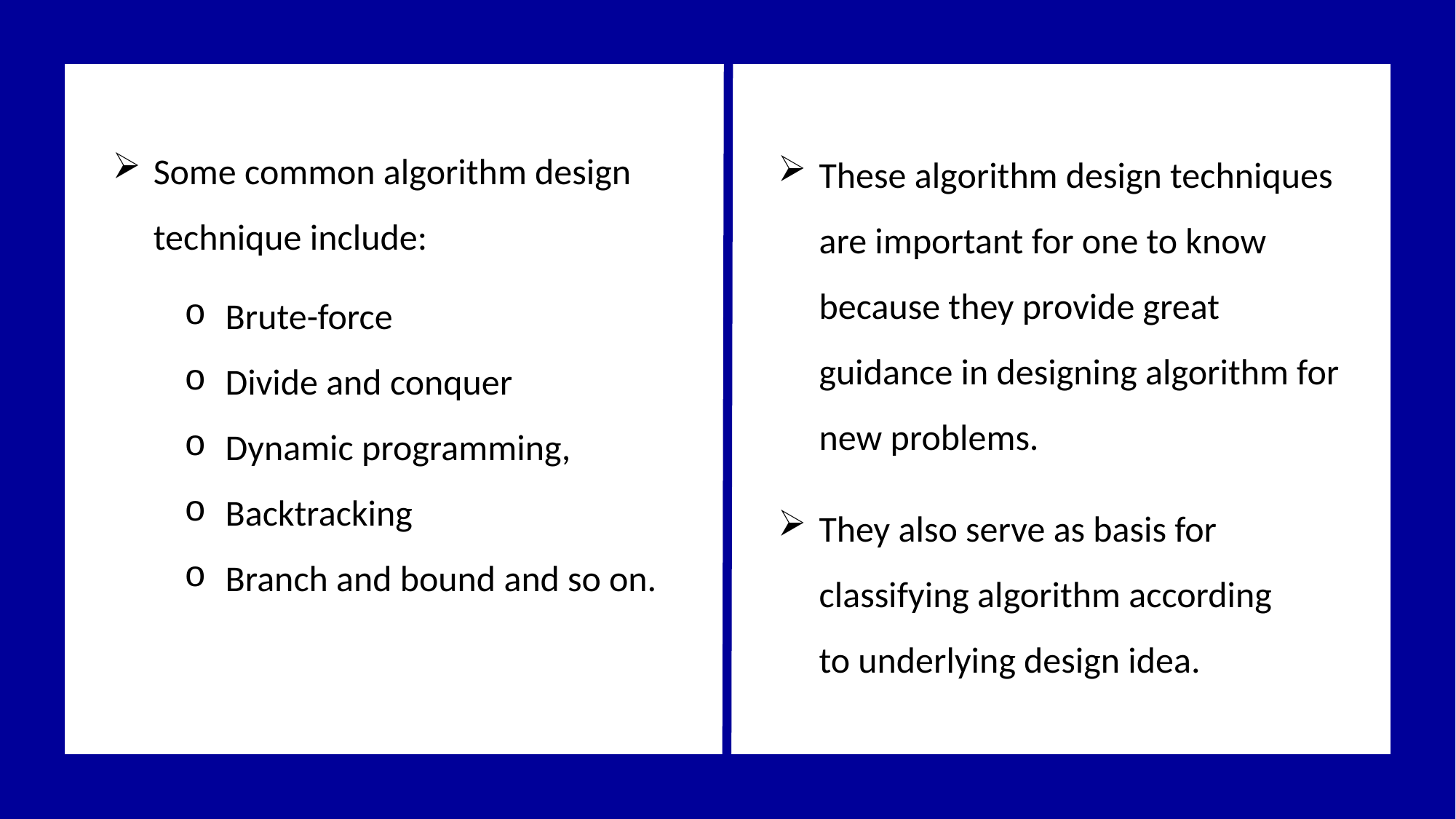

Some common algorithm design technique include:
These algorithm design techniques are important for one to know because they provide great guidance in designing algorithm for new problems.
Brute-force
Divide and conquer
Dynamic programming,
Backtracking
Branch and bound and so on.
They also serve as basis for classifying algorithm according to underlying design idea.